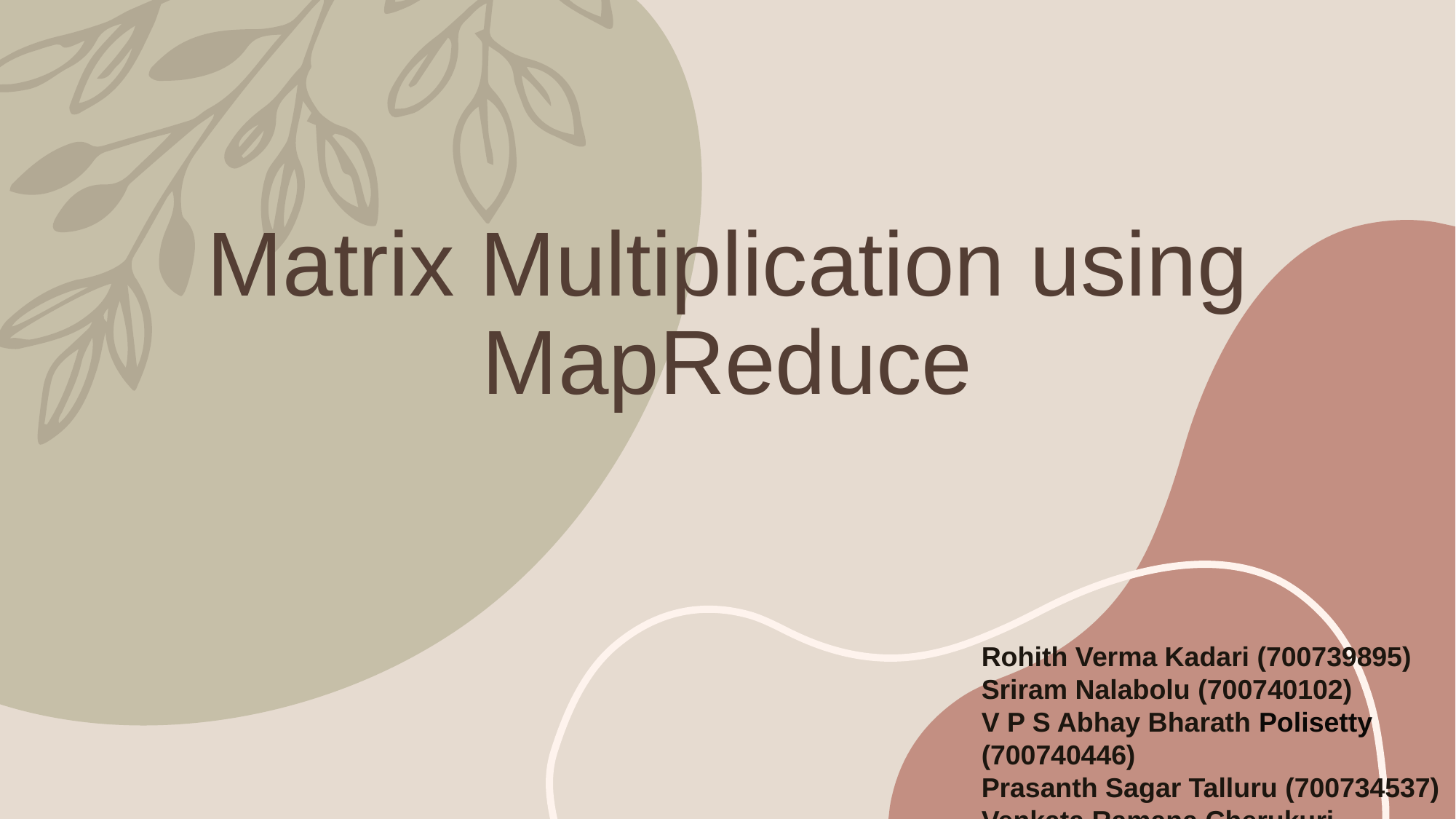

# Matrix Multiplication using MapReduce
Rohith Verma Kadari (700739895)
Sriram Nalabolu (700740102)
V P S Abhay Bharath Polisetty (700740446)
Prasanth Sagar Talluru (700734537)
Venkata Ramana Cherukuri (700742704)